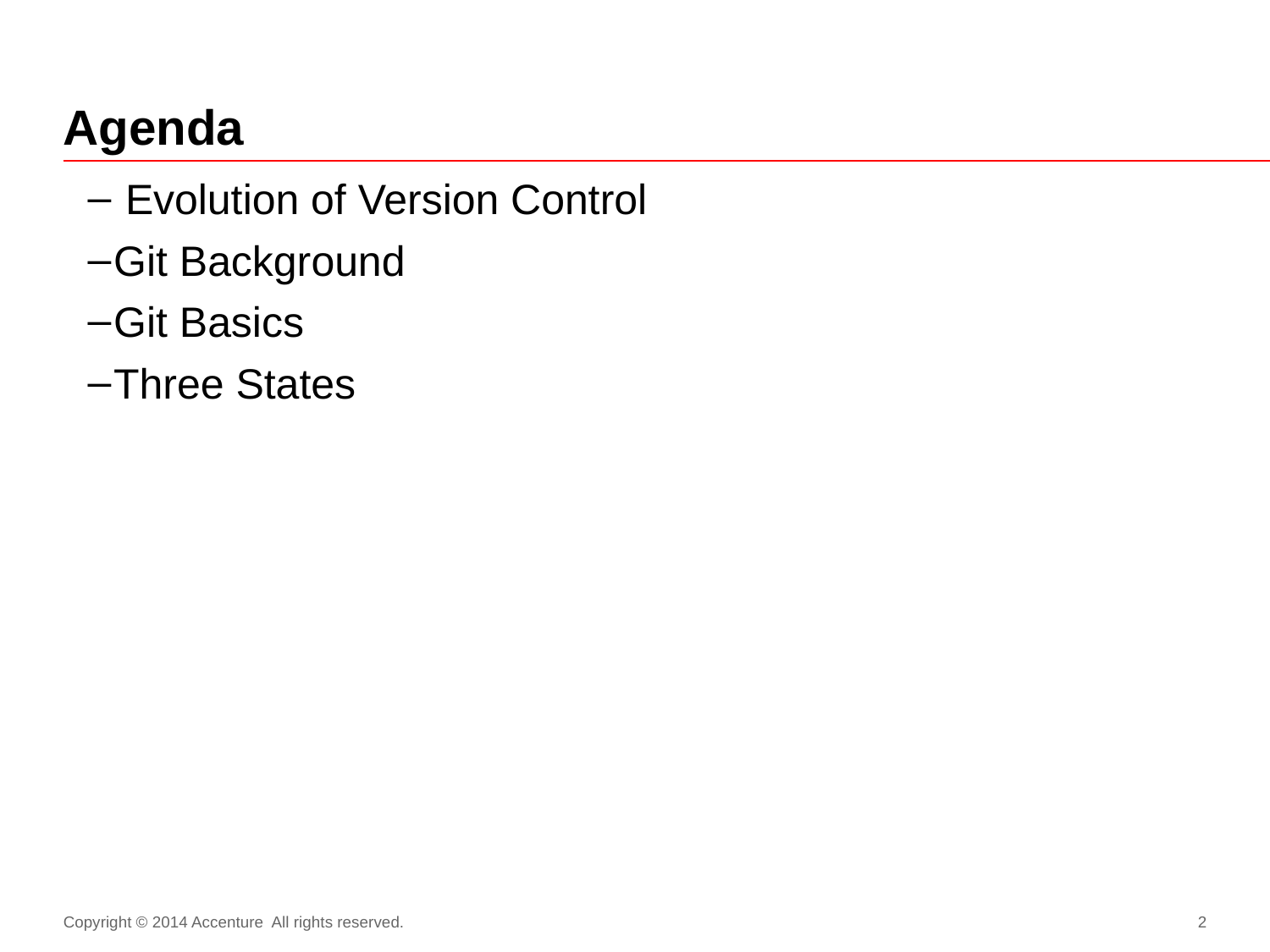

# Agenda
 Evolution of Version Control
Git Background
Git Basics
Three States

Copyright © 2014 Accenture  All rights reserved.
2